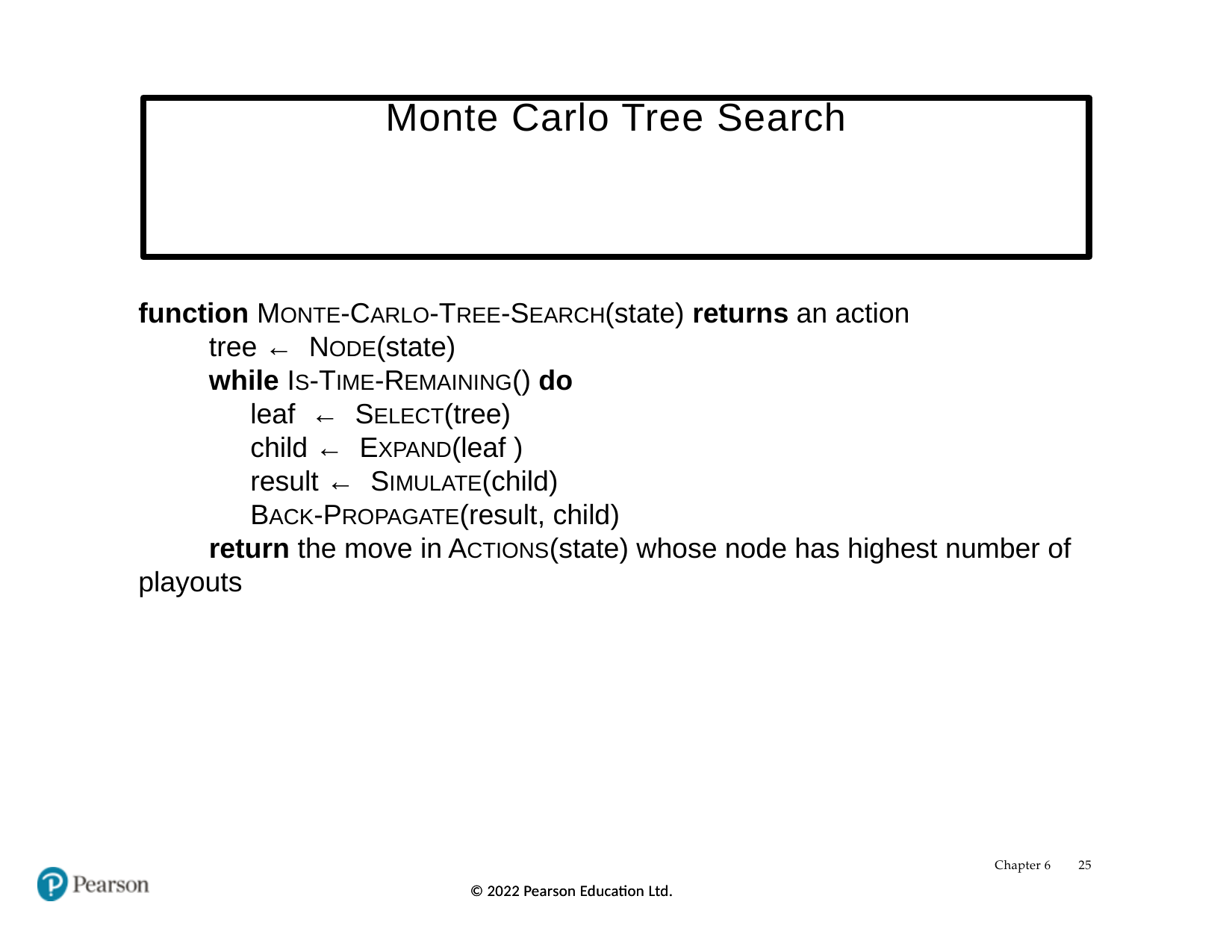

# Monte Carlo Tree Search
function MONTE-CARLO-TREE-SEARCH(state) returns an action
         tree ←  NODE(state)
         while IS-TIME-REMAINING() do
	leaf  ←  SELECT(tree)
	child ←  EXPAND(leaf )
	result ←  SIMULATE(child)
	BACK-PROPAGATE(result, child)
         return the move in ACTIONS(state) whose node has highest number of playouts
Chapter 6
25